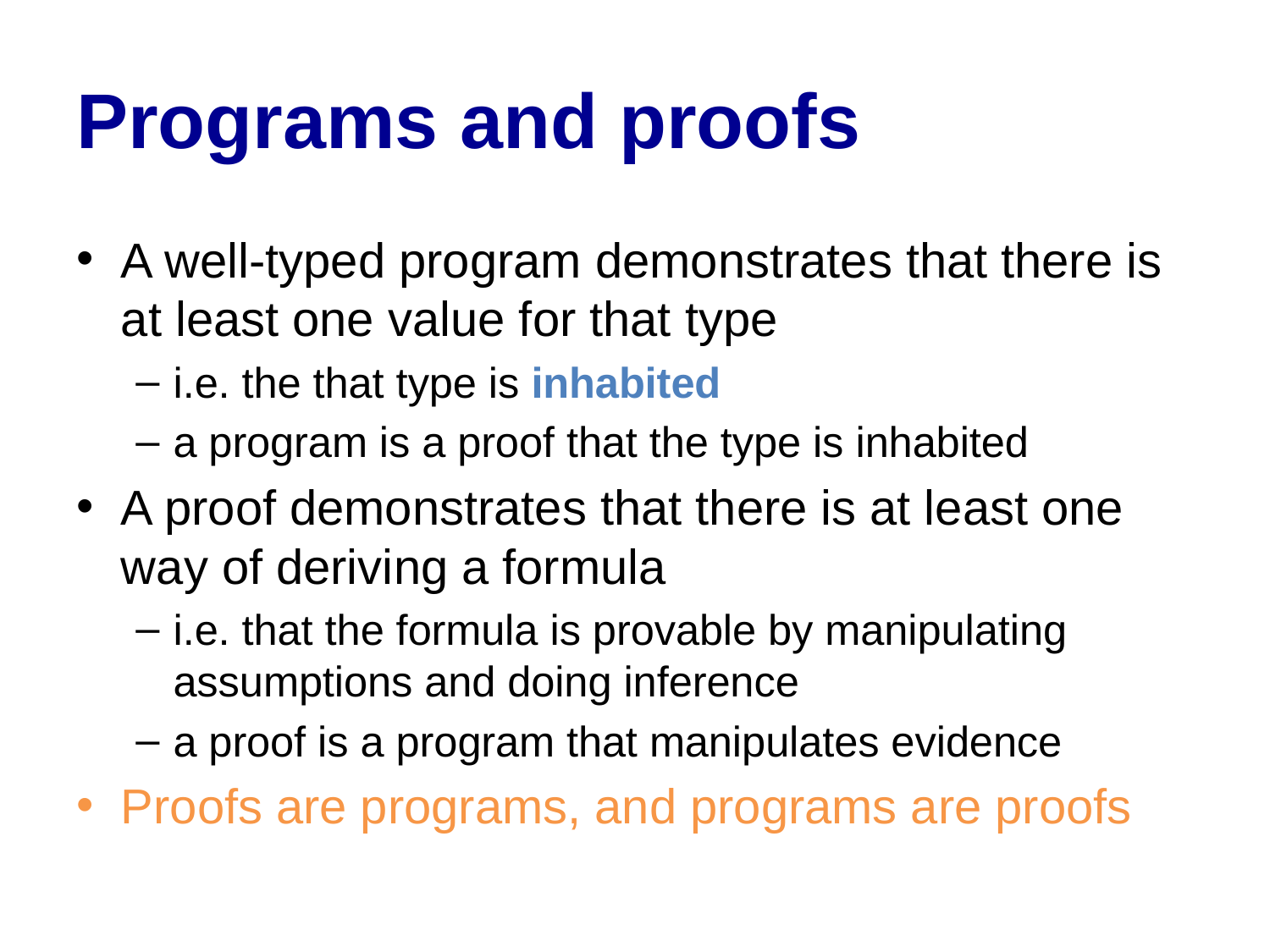

# Programs and proofs
A well-typed program demonstrates that there is at least one value for that type
i.e. the that type is inhabited
a program is a proof that the type is inhabited
A proof demonstrates that there is at least one way of deriving a formula
i.e. that the formula is provable by manipulating assumptions and doing inference
a proof is a program that manipulates evidence
Proofs are programs, and programs are proofs